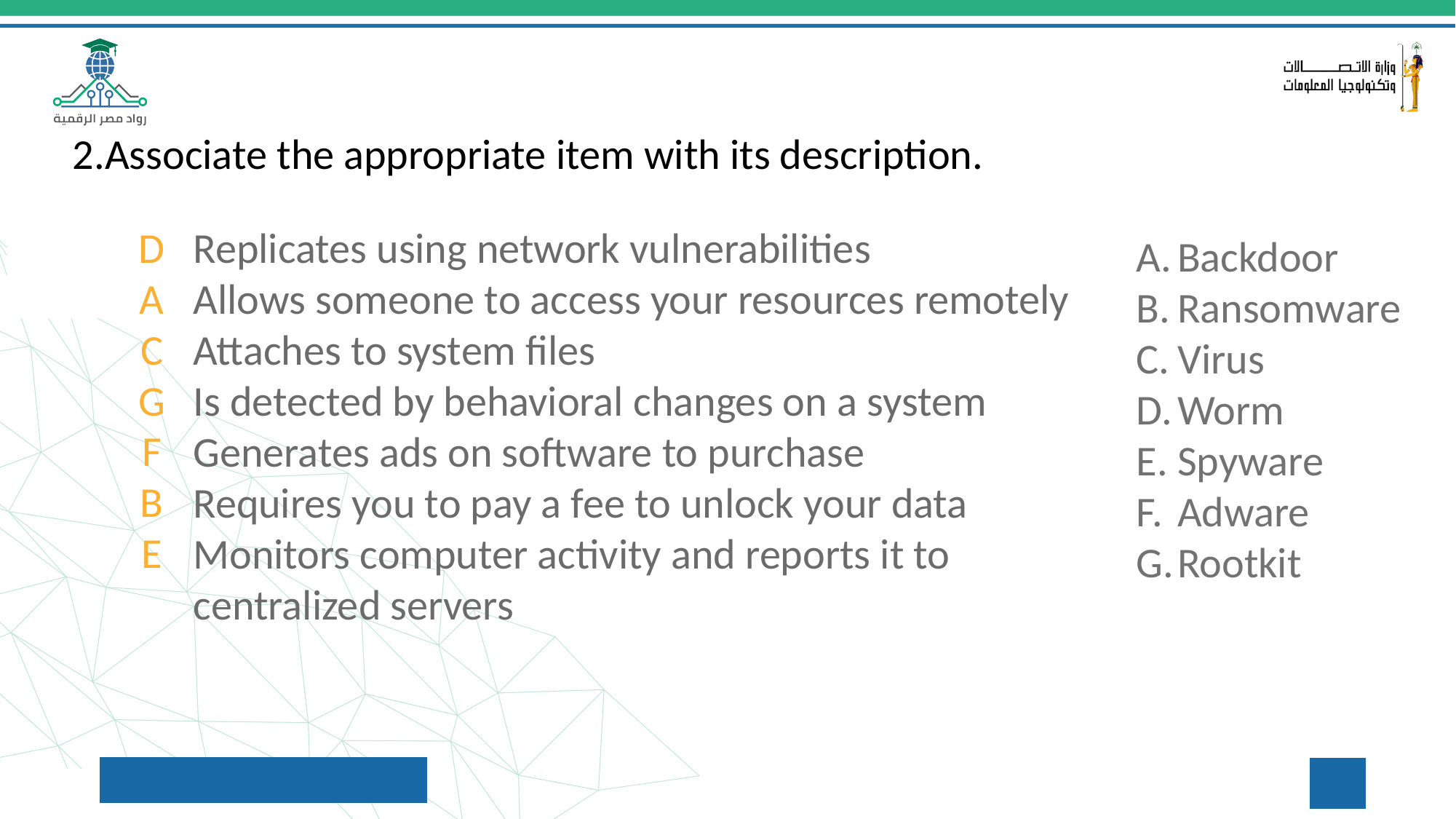

Associate the appropriate item with its description.

D
A
C
G
F
B
E
	 Replicates using network vulnerabilities
	 Allows someone to access your resources remotely
	 Attaches to system files
	 Is detected by behavioral changes on a system
	 Generates ads on software to purchase
	 Requires you to pay a fee to unlock your data
	 Monitors computer activity and reports it to
	 centralized servers
Backdoor
Ransomware
Virus
Worm
Spyware
Adware
Rootkit